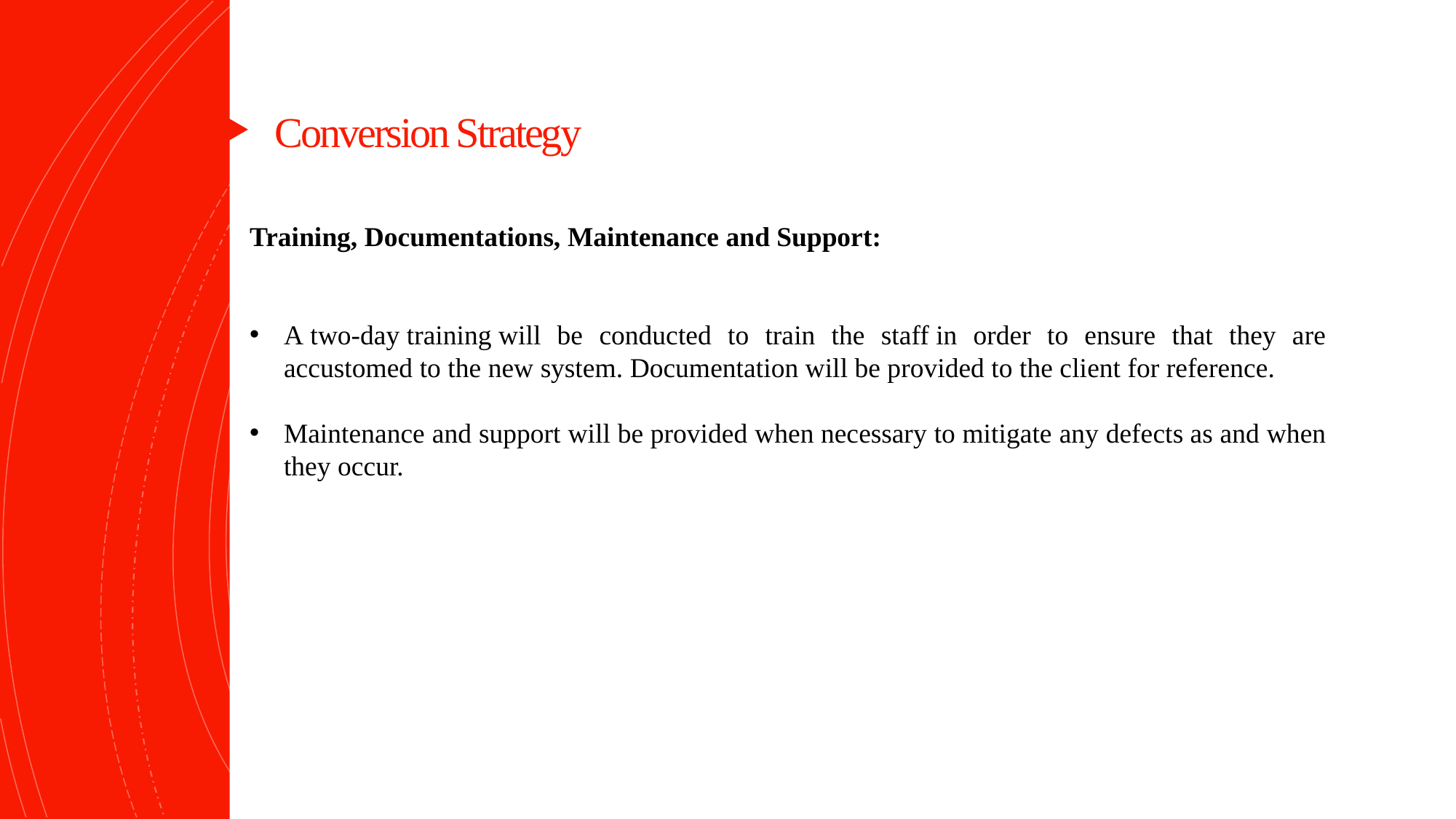

# ...
Conversion Strategy

Training, Documentations, Maintenance and Support:

A two-day training will be conducted to train the staff in order to ensure that they are accustomed to the new system. Documentation will be provided to the client for reference.

Maintenance and support will be provided when necessary to mitigate any defects as and when they occur.